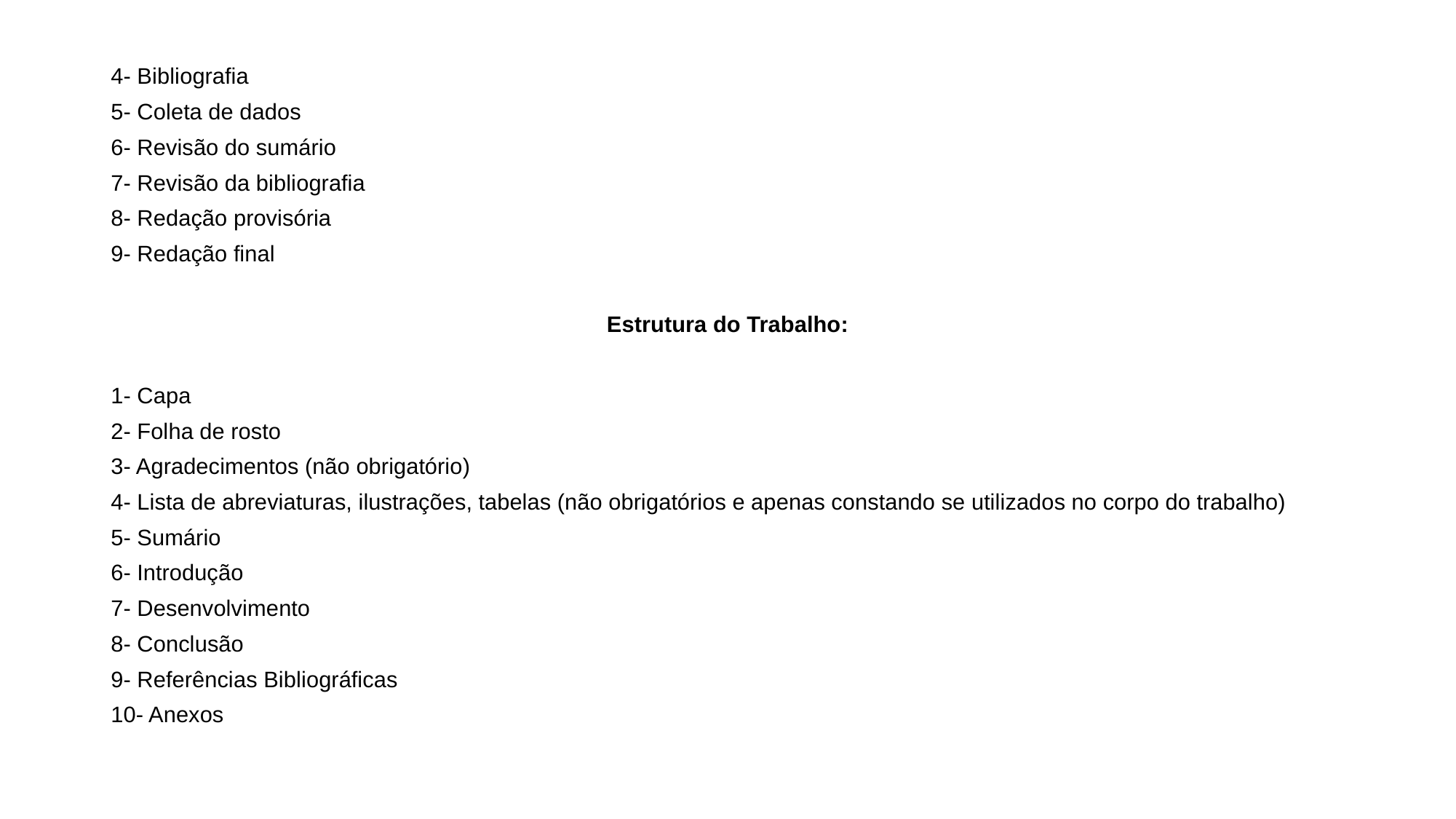

4- Bibliografia
5- Coleta de dados
6- Revisão do sumário
7- Revisão da bibliografia
8- Redação provisória
9- Redação final

Estrutura do Trabalho:

1- Capa
2- Folha de rosto
3- Agradecimentos (não obrigatório)
4- Lista de abreviaturas, ilustrações, tabelas (não obrigatórios e apenas constando se utilizados no corpo do trabalho)
5- Sumário
6- Introdução
7- Desenvolvimento
8- Conclusão
9- Referências Bibliográficas
10- Anexos